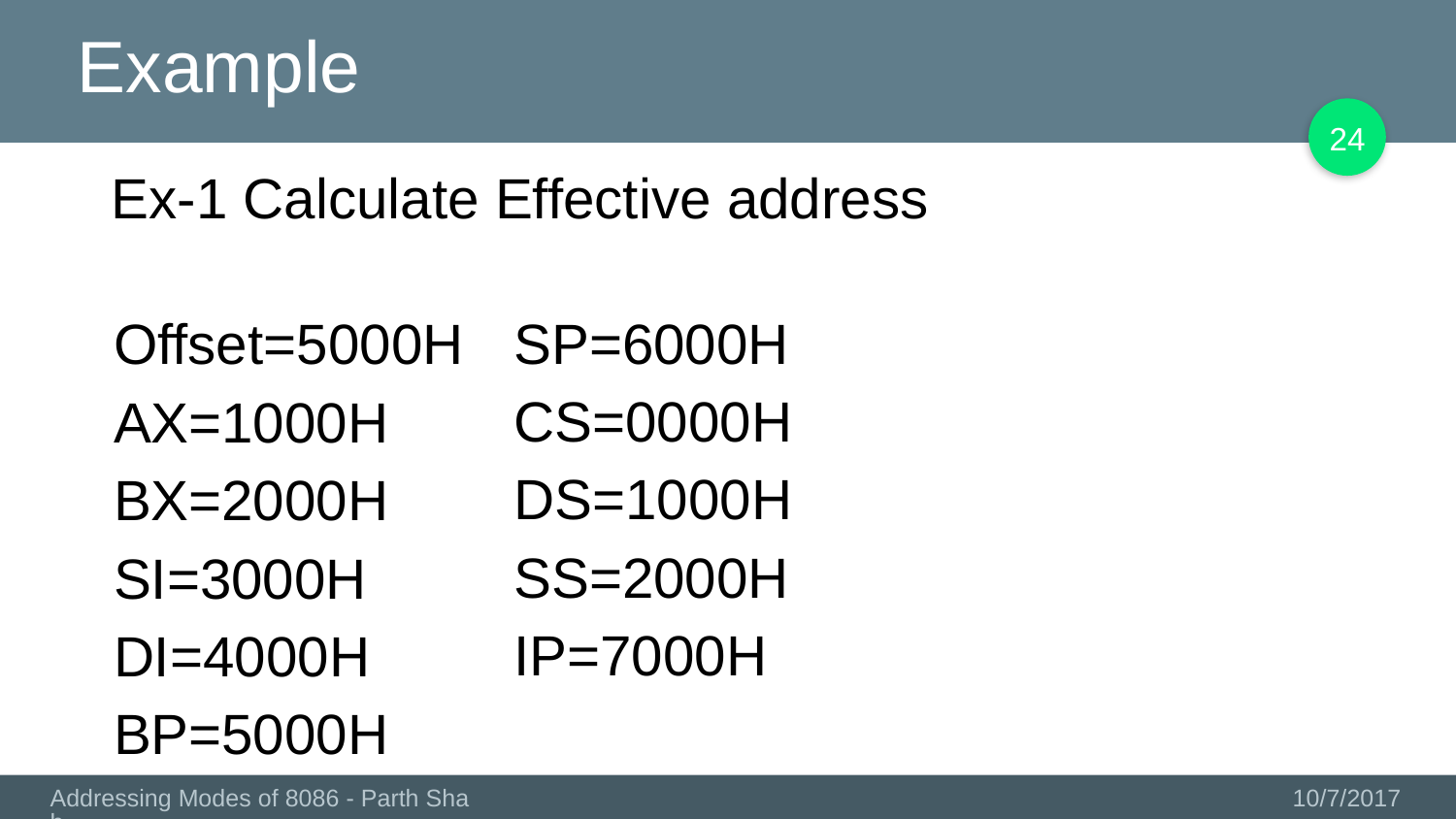

# Example
24
Ex-1 Calculate Effective address
SP=6000H
CS=0000H
DS=1000H
SS=2000H
IP=7000H
Offset=5000H
AX=1000H
BX=2000H
SI=3000H
DI=4000H
BP=5000H
Addressing Modes of 8086 - Parth Shah
10/7/2017